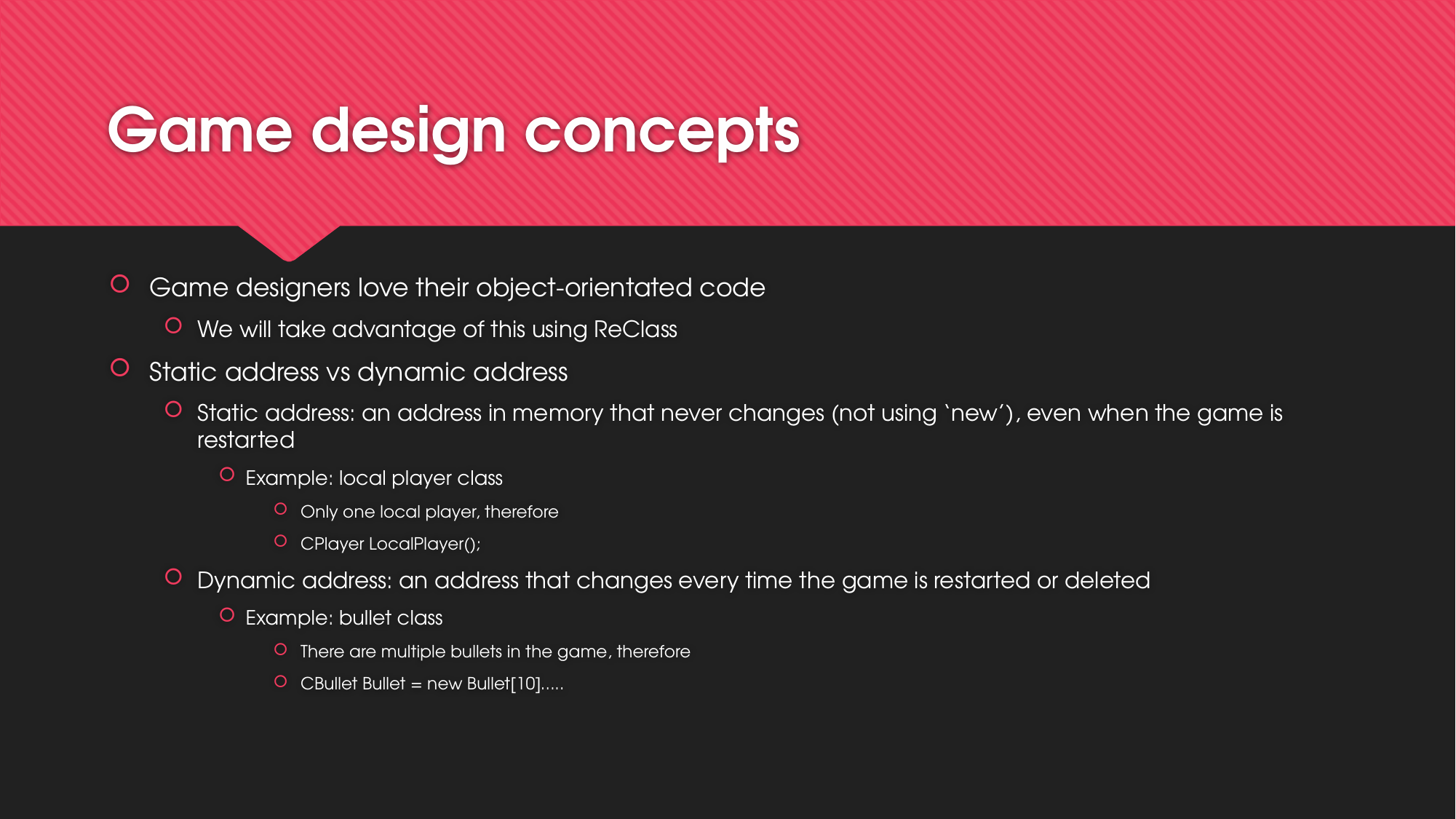

# Game design concepts
Game designers love their object-orientated code
We will take advantage of this using ReClass
Static address vs dynamic address
Static address: an address in memory that never changes (not using ‘new’), even when the game is restarted
Example: local player class
Only one local player, therefore
CPlayer LocalPlayer();
Dynamic address: an address that changes every time the game is restarted or deleted
Example: bullet class
There are multiple bullets in the game, therefore
CBullet Bullet = new Bullet[10]…..